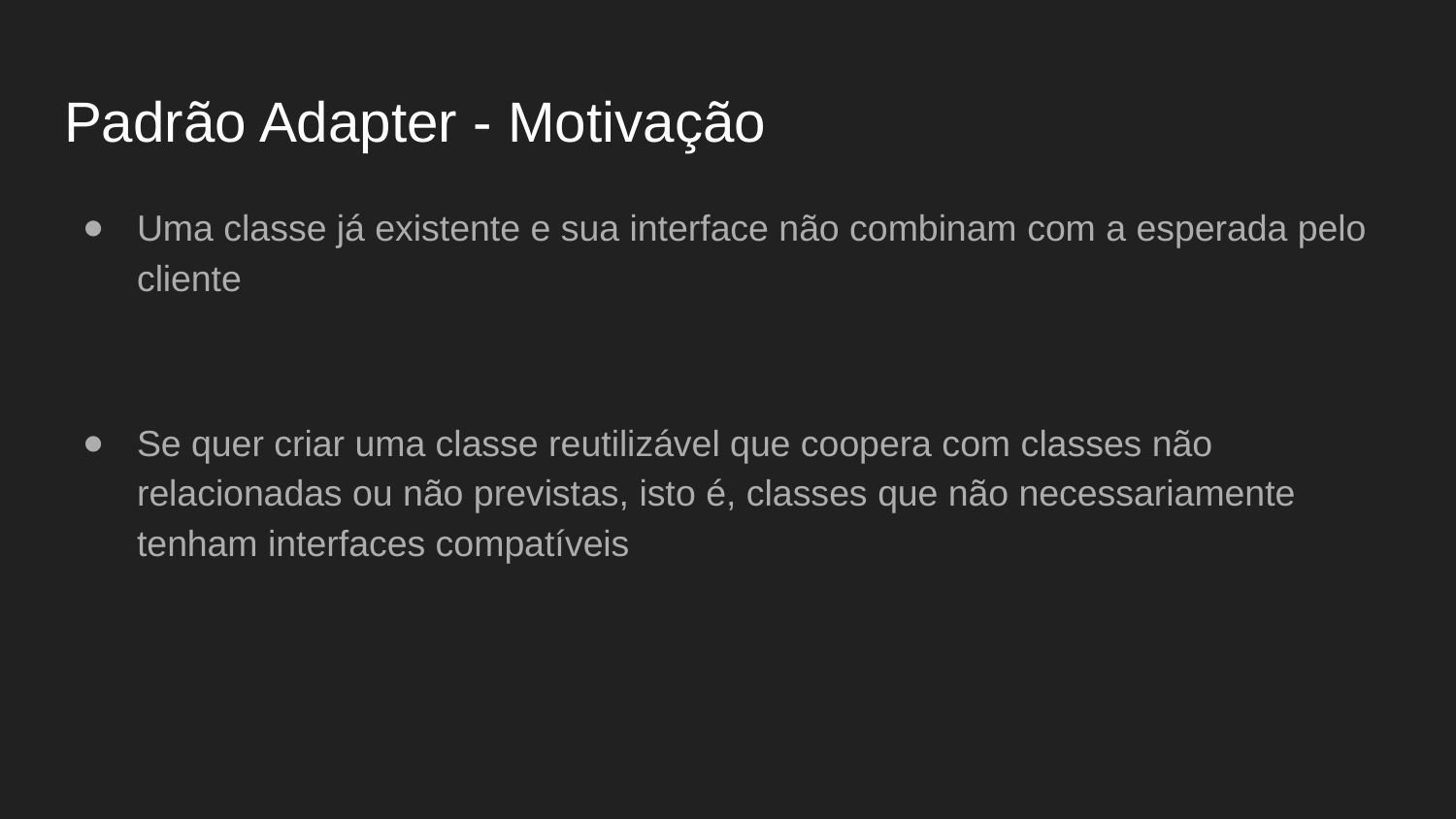

# Padrão Adapter - Motivação
Uma classe já existente e sua interface não combinam com a esperada pelo cliente

Se quer criar uma classe reutilizável que coopera com classes não relacionadas ou não previstas, isto é, classes que não necessariamente tenham interfaces compatíveis